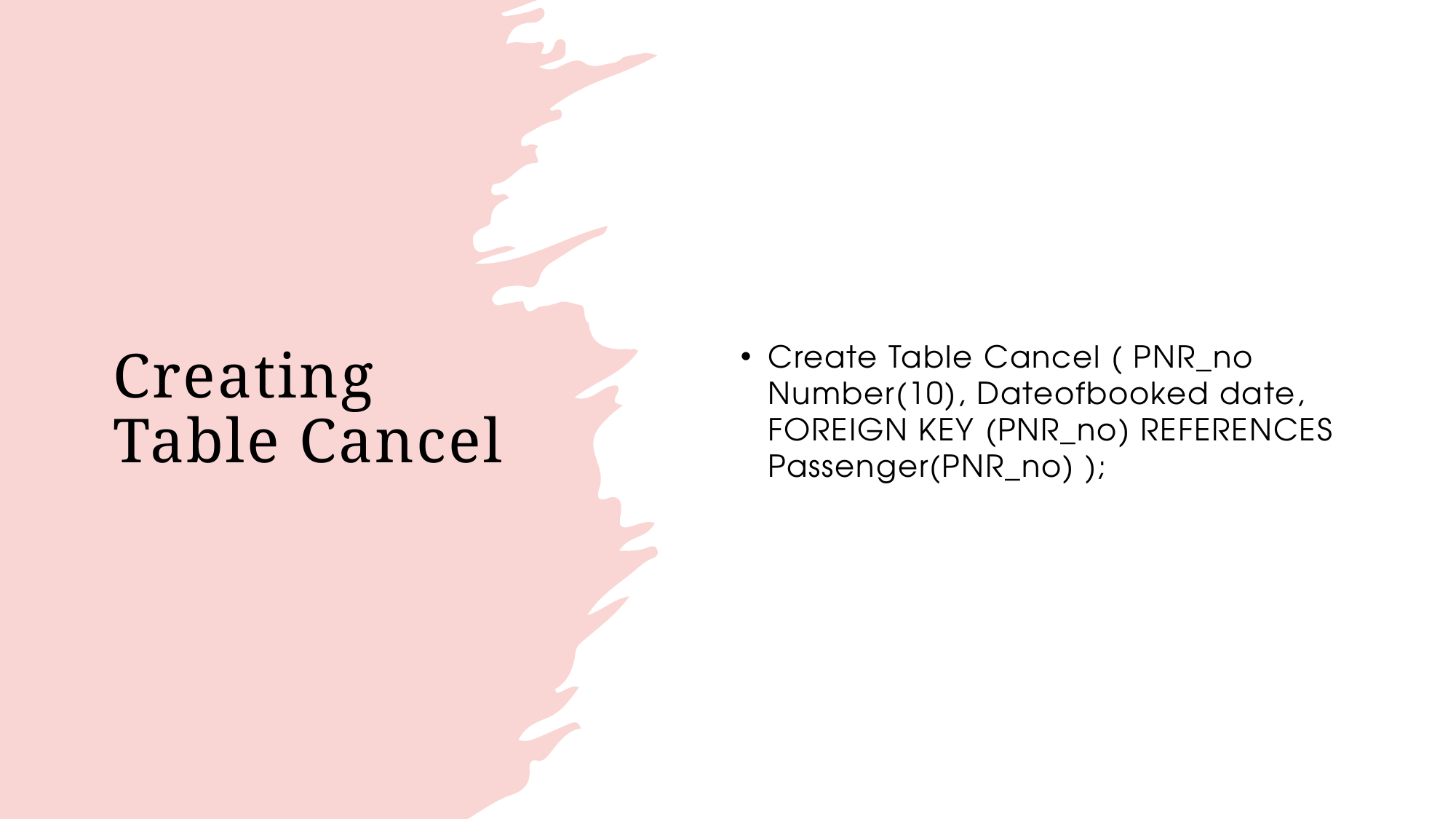

# Creating Table Cancel
Create Table Cancel ( PNR_no Number(10), Dateofbooked date, FOREIGN KEY (PNR_no) REFERENCES Passenger(PNR_no) );